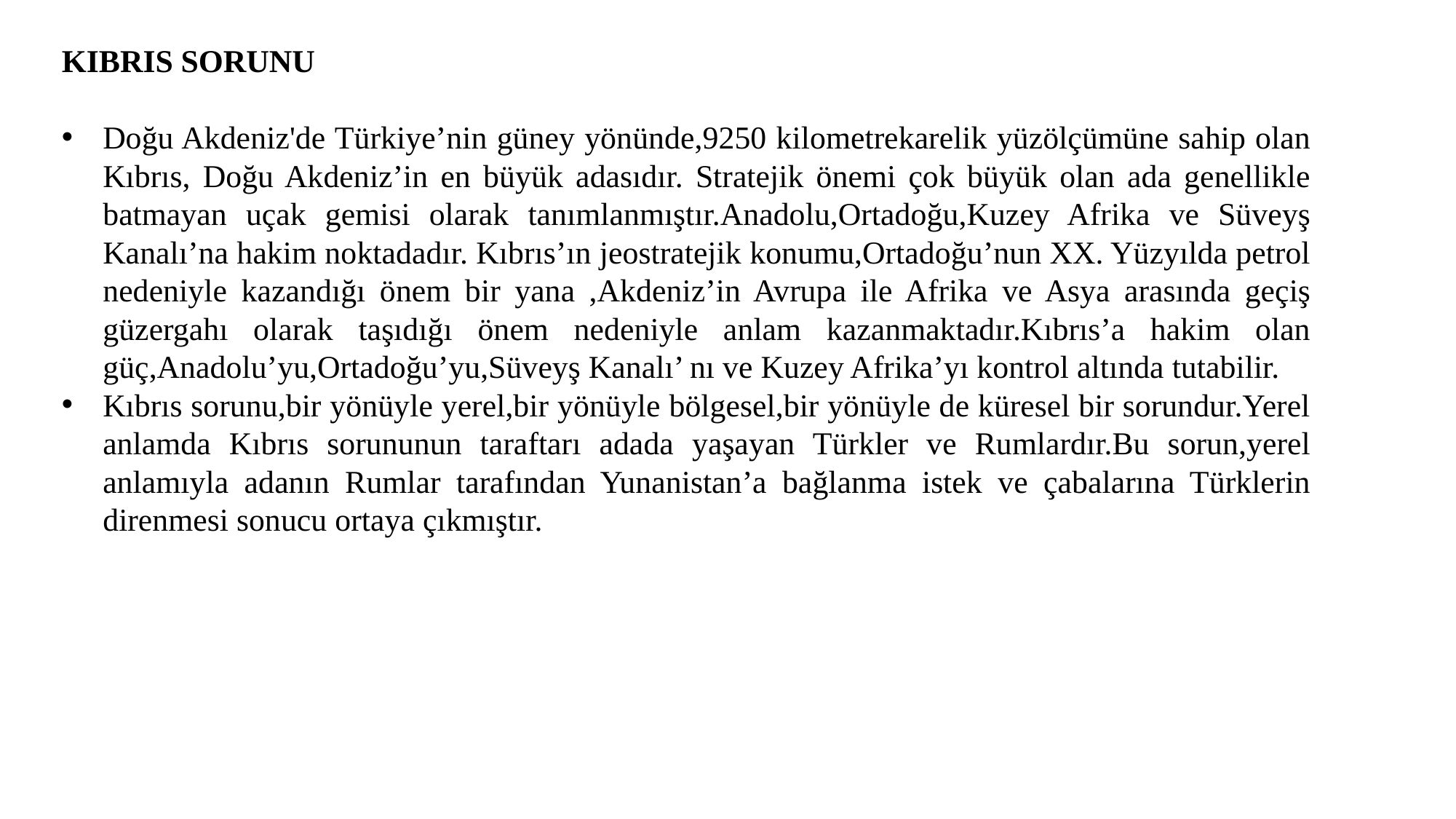

KIBRIS SORUNU

Doğu Akdeniz'de Türkiye’nin güney yönünde,9250 kilometrekarelik yüzölçümüne sahip olan Kıbrıs, Doğu Akdeniz’in en büyük adasıdır. Stratejik önemi çok büyük olan ada genellikle batmayan uçak gemisi olarak tanımlanmıştır.Anadolu,Ortadoğu,Kuzey Afrika ve Süveyş Kanalı’na hakim noktadadır. Kıbrıs’ın jeostratejik konumu,Ortadoğu’nun XX. Yüzyılda petrol nedeniyle kazandığı önem bir yana ,Akdeniz’in Avrupa ile Afrika ve Asya arasında geçiş güzergahı olarak taşıdığı önem nedeniyle anlam kazanmaktadır.Kıbrıs’a hakim olan güç,Anadolu’yu,Ortadoğu’yu,Süveyş Kanalı’ nı ve Kuzey Afrika’yı kontrol altında tutabilir.
Kıbrıs sorunu,bir yönüyle yerel,bir yönüyle bölgesel,bir yönüyle de küresel bir sorundur.Yerel anlamda Kıbrıs sorununun taraftarı adada yaşayan Türkler ve Rumlardır.Bu sorun,yerel anlamıyla adanın Rumlar tarafından Yunanistan’a bağlanma istek ve çabalarına Türklerin direnmesi sonucu ortaya çıkmıştır.